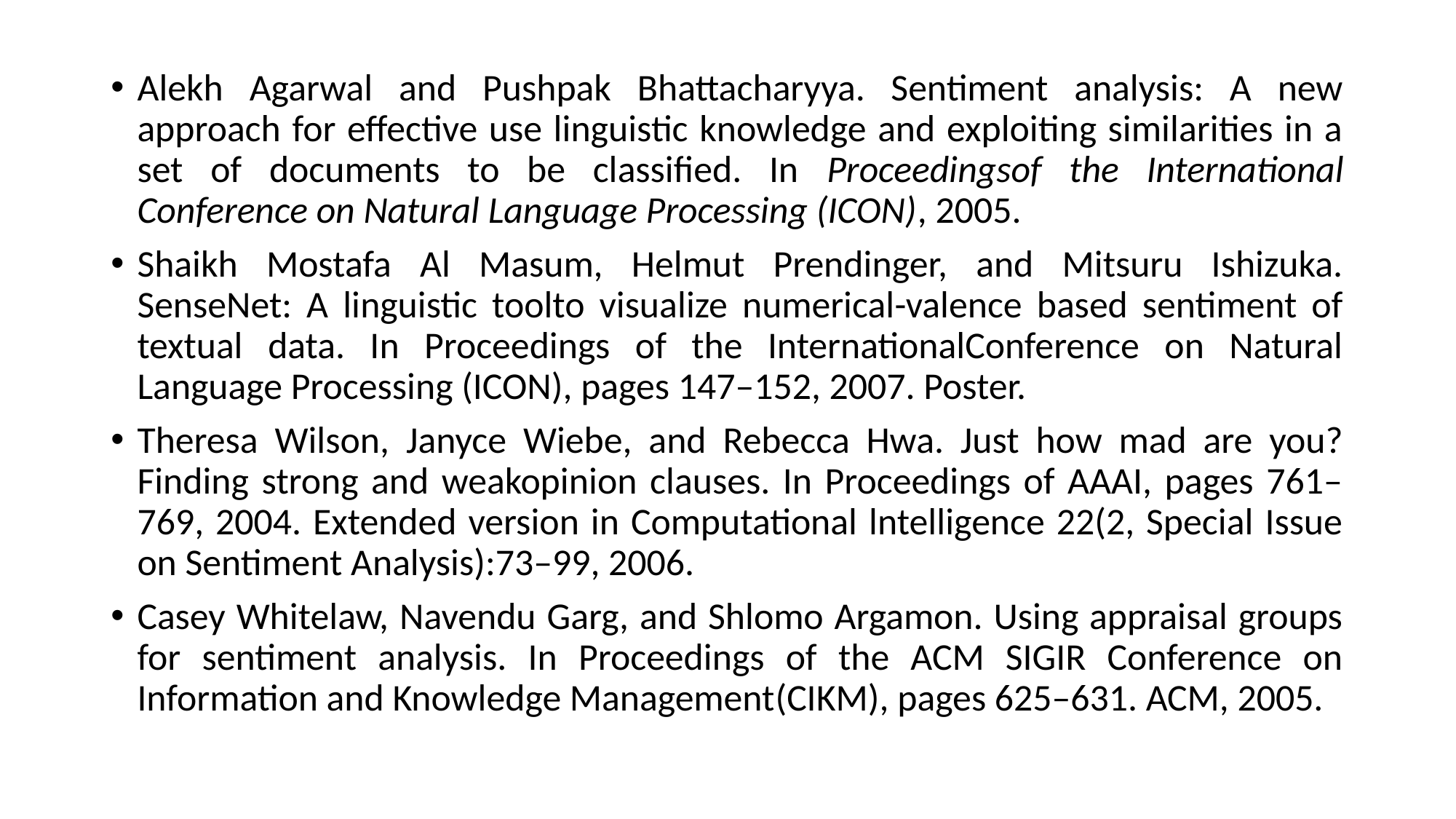

Alekh Agarwal and Pushpak Bhattacharyya. Sentiment analysis: A new approach for effective use linguistic knowledge and exploiting similarities in a set of documents to be classified. In Proceedingsof the International Conference on Natural Language Processing (ICON), 2005.
Shaikh Mostafa Al Masum, Helmut Prendinger, and Mitsuru Ishizuka. SenseNet: A linguistic toolto visualize numerical-valence based sentiment of textual data. In Proceedings of the InternationalConference on Natural Language Processing (ICON), pages 147–152, 2007. Poster.
Theresa Wilson, Janyce Wiebe, and Rebecca Hwa. Just how mad are you? Finding strong and weakopinion clauses. In Proceedings of AAAI, pages 761–769, 2004. Extended version in Computational lntelligence 22(2, Special Issue on Sentiment Analysis):73–99, 2006.
Casey Whitelaw, Navendu Garg, and Shlomo Argamon. Using appraisal groups for sentiment analysis. In Proceedings of the ACM SIGIR Conference on Information and Knowledge Management(CIKM), pages 625–631. ACM, 2005.